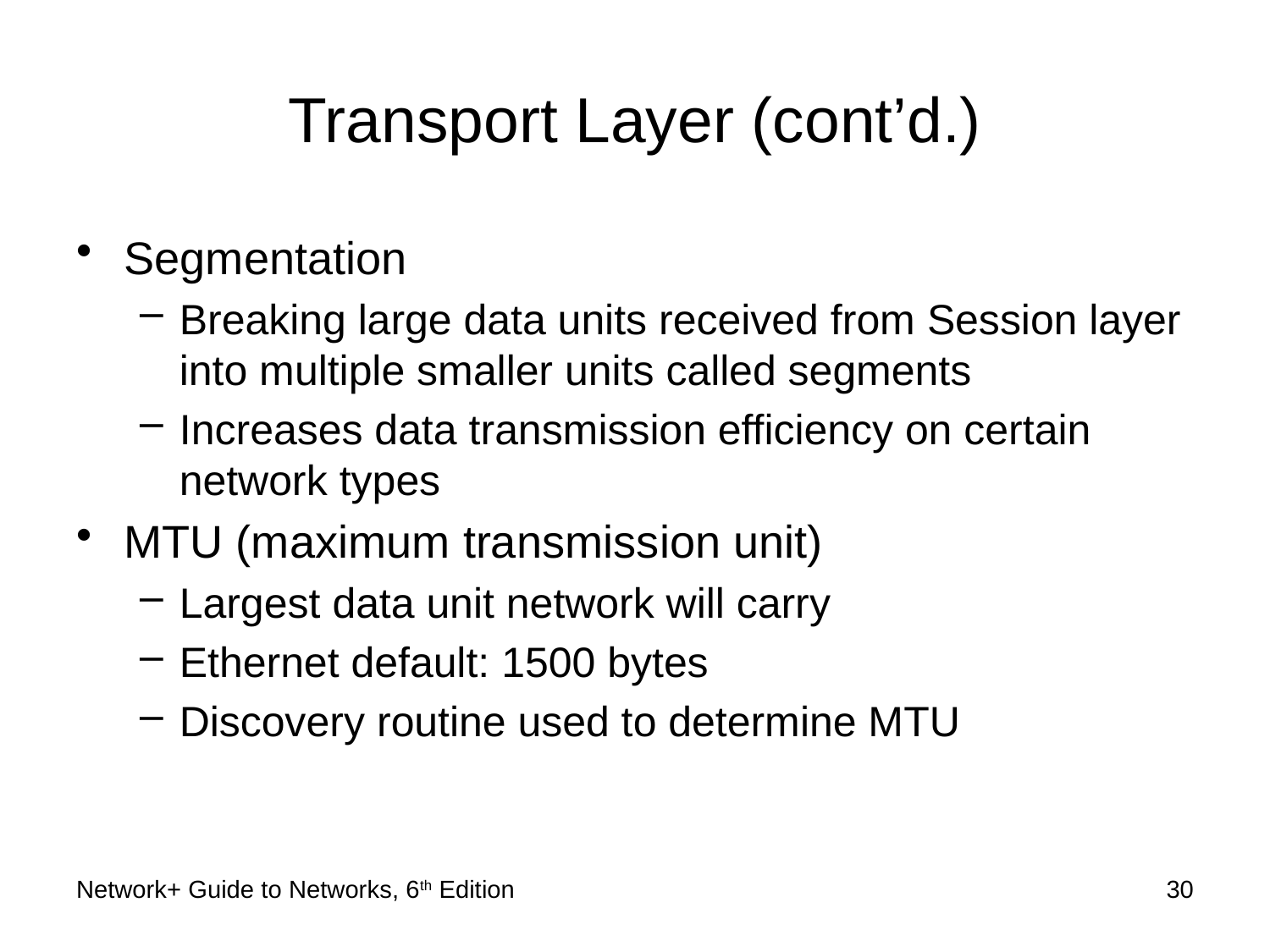

# Transport Layer (cont’d.)
Segmentation
Breaking large data units received from Session layer into multiple smaller units called segments
Increases data transmission efficiency on certain network types
MTU (maximum transmission unit)
Largest data unit network will carry
Ethernet default: 1500 bytes
Discovery routine used to determine MTU

Network+ Guide to Networks, 6th Edition
30